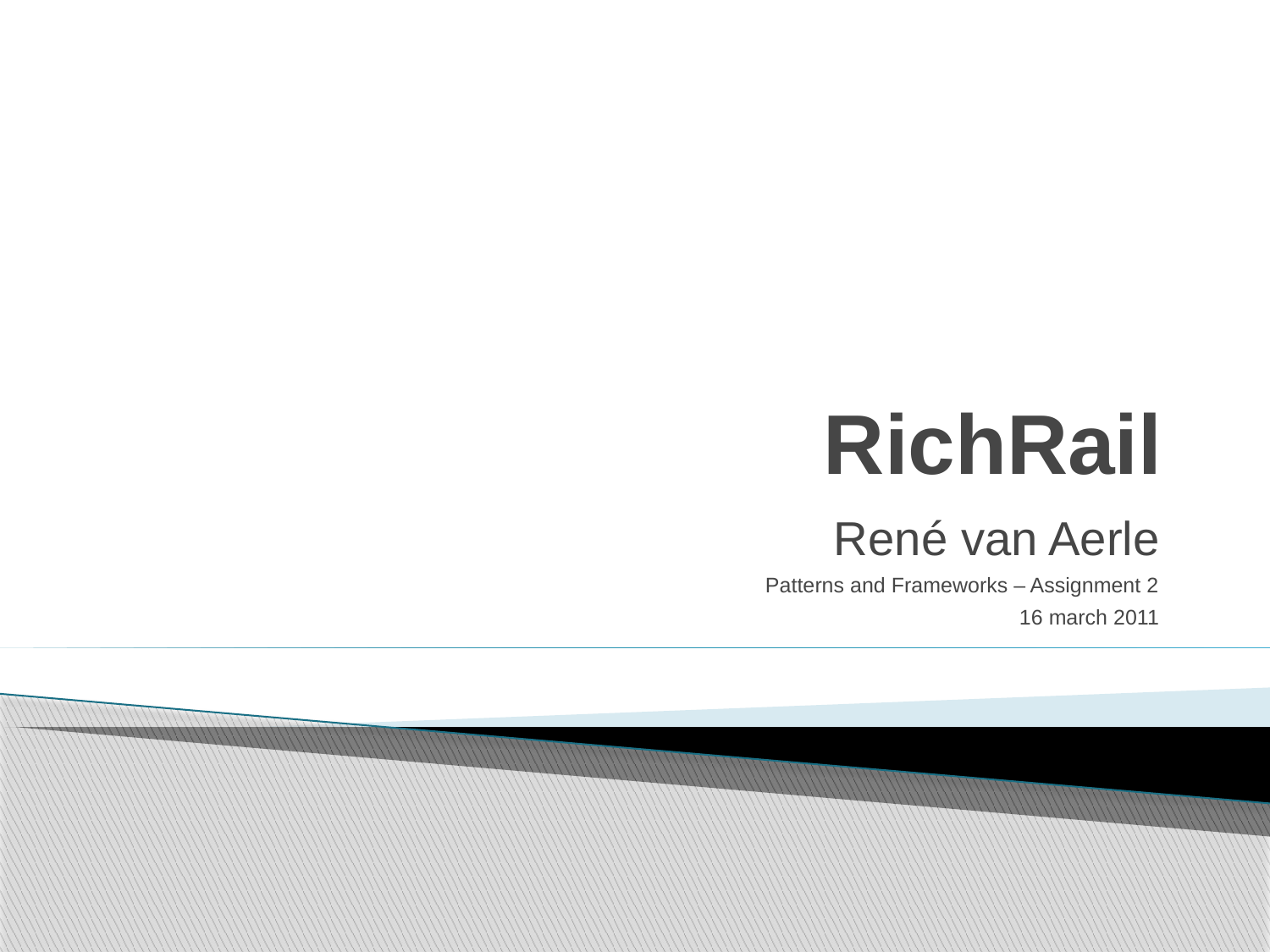

# RichRail
René van Aerle
Patterns and Frameworks – Assignment 2
16 march 2011